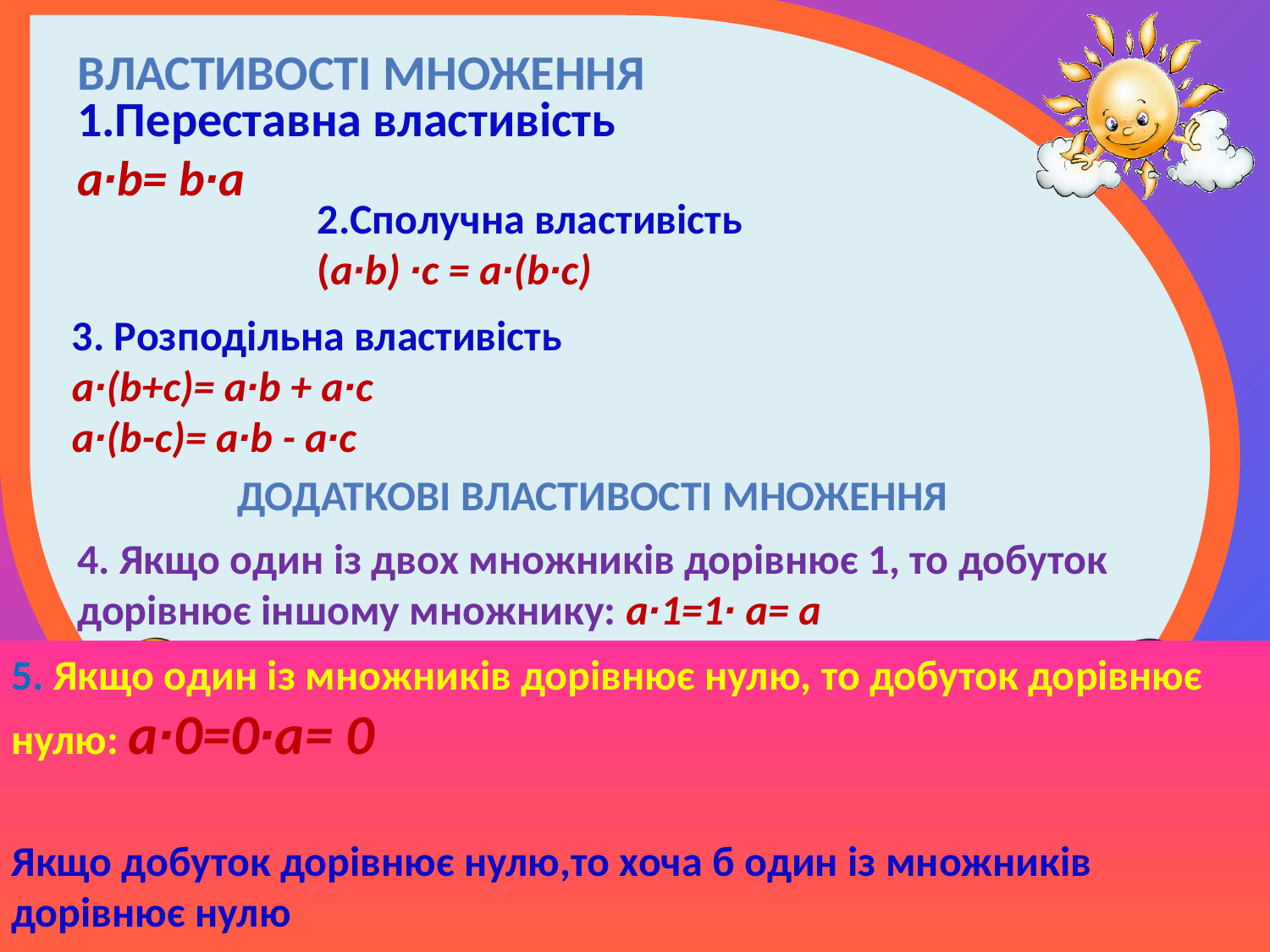

Властивості множення
1.Переставна властивість
a∙b= b∙a
2.Сполучна властивість
(a∙b) ∙с = a∙(b∙с)
3. Розподільна властивість
a∙(b+с)= a∙b + a∙с
a∙(b-с)= a∙b - a∙с

Додаткові властивості множення
4. Якщо один із двох множників дорівнює 1, то добуток дорівнює іншому множнику: a∙1=1∙ a= a
5. Якщо один із множників дорівнює нулю, то добуток дорівнює нулю: a∙0=0∙a= 0

Якщо добуток дорівнює нулю,то хоча б один із множників дорівнює нулю